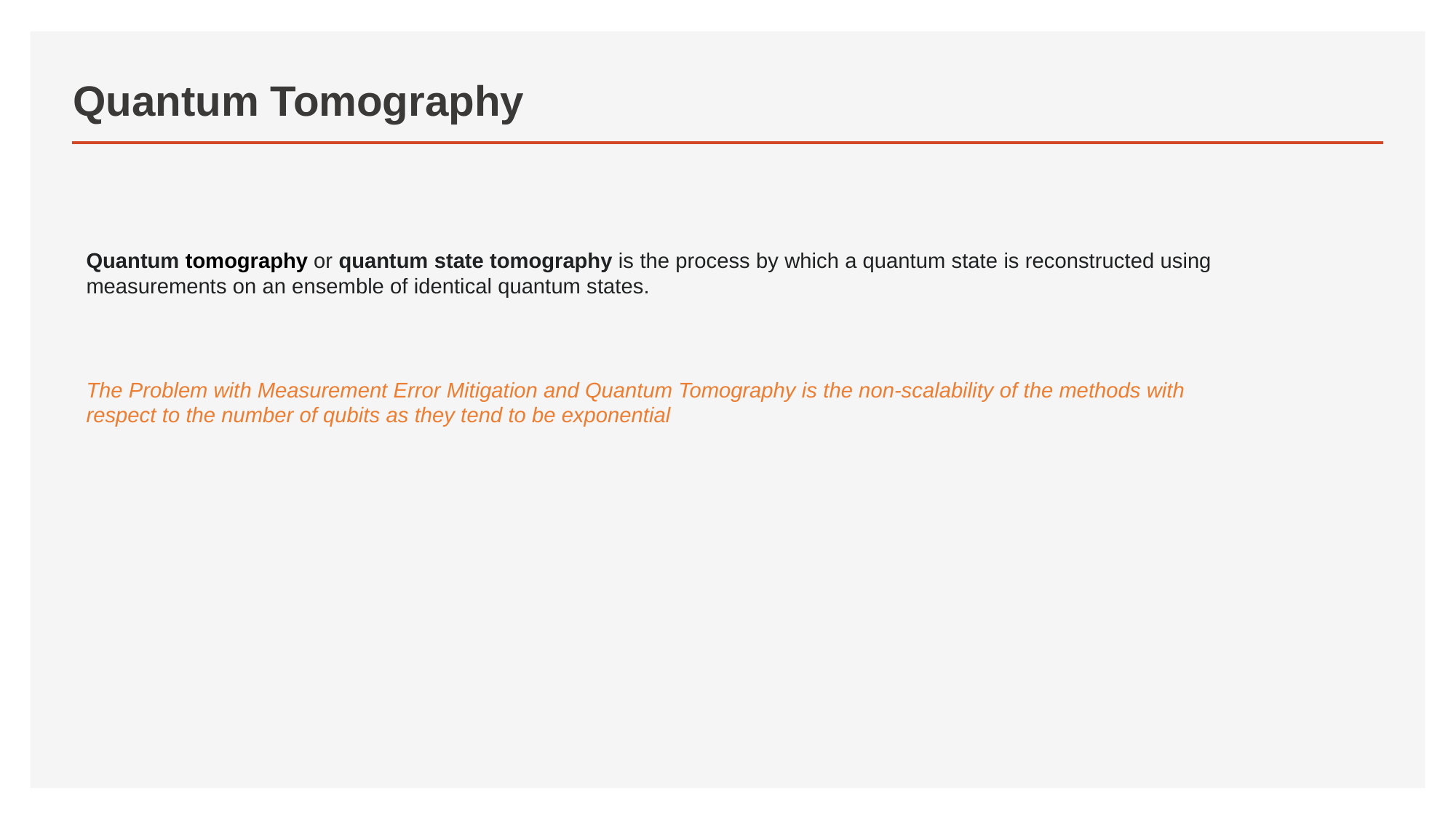

# Quantum Tomography
Quantum tomography or quantum state tomography is the process by which a quantum state is reconstructed using measurements on an ensemble of identical quantum states.
The Problem with Measurement Error Mitigation and Quantum Tomography is the non-scalability of the methods with respect to the number of qubits as they tend to be exponential